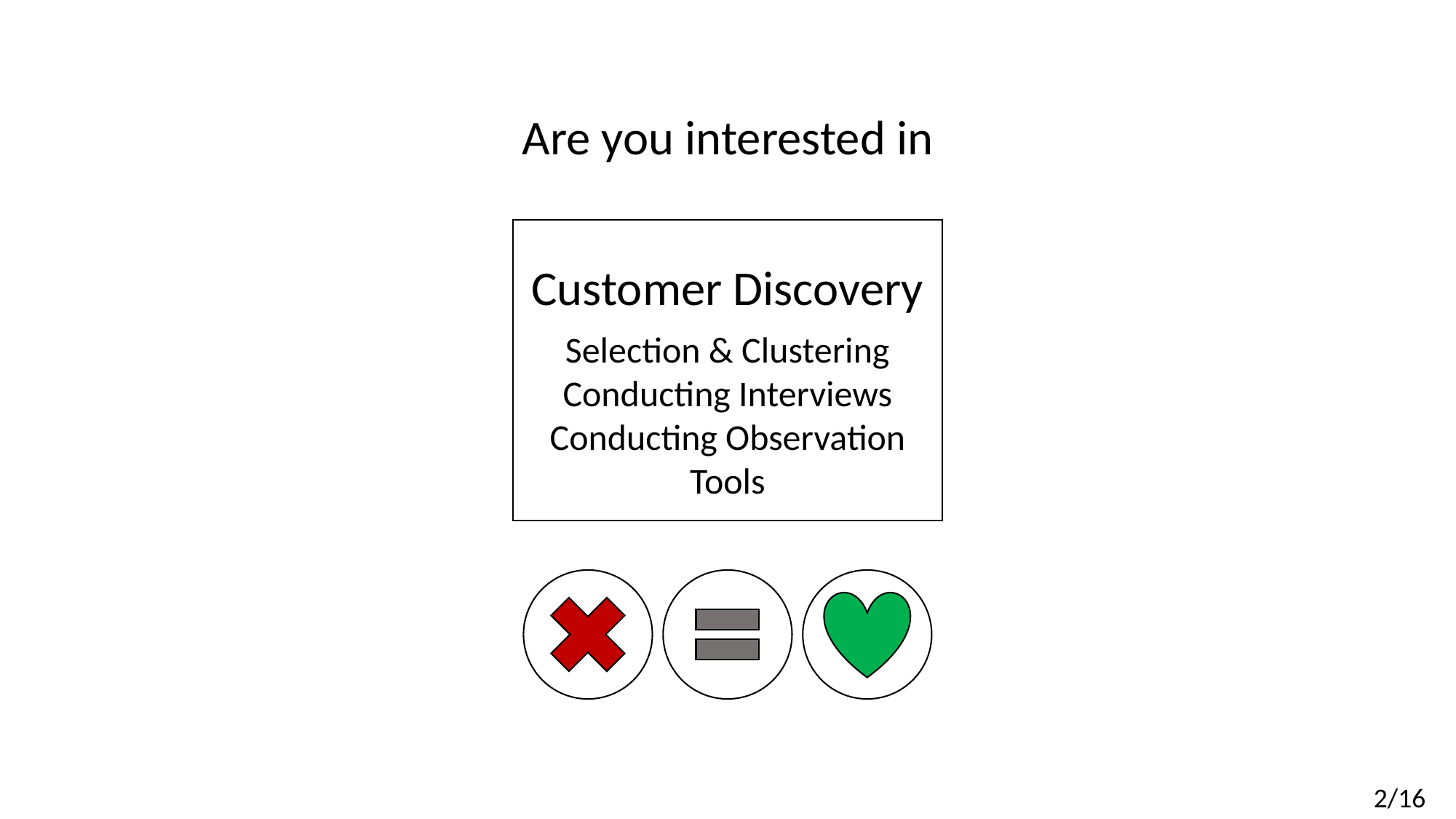

Are you interested in

Customer Discovery
Selection & Clustering
Conducting Interviews
Conducting Observation
Tools

2/16